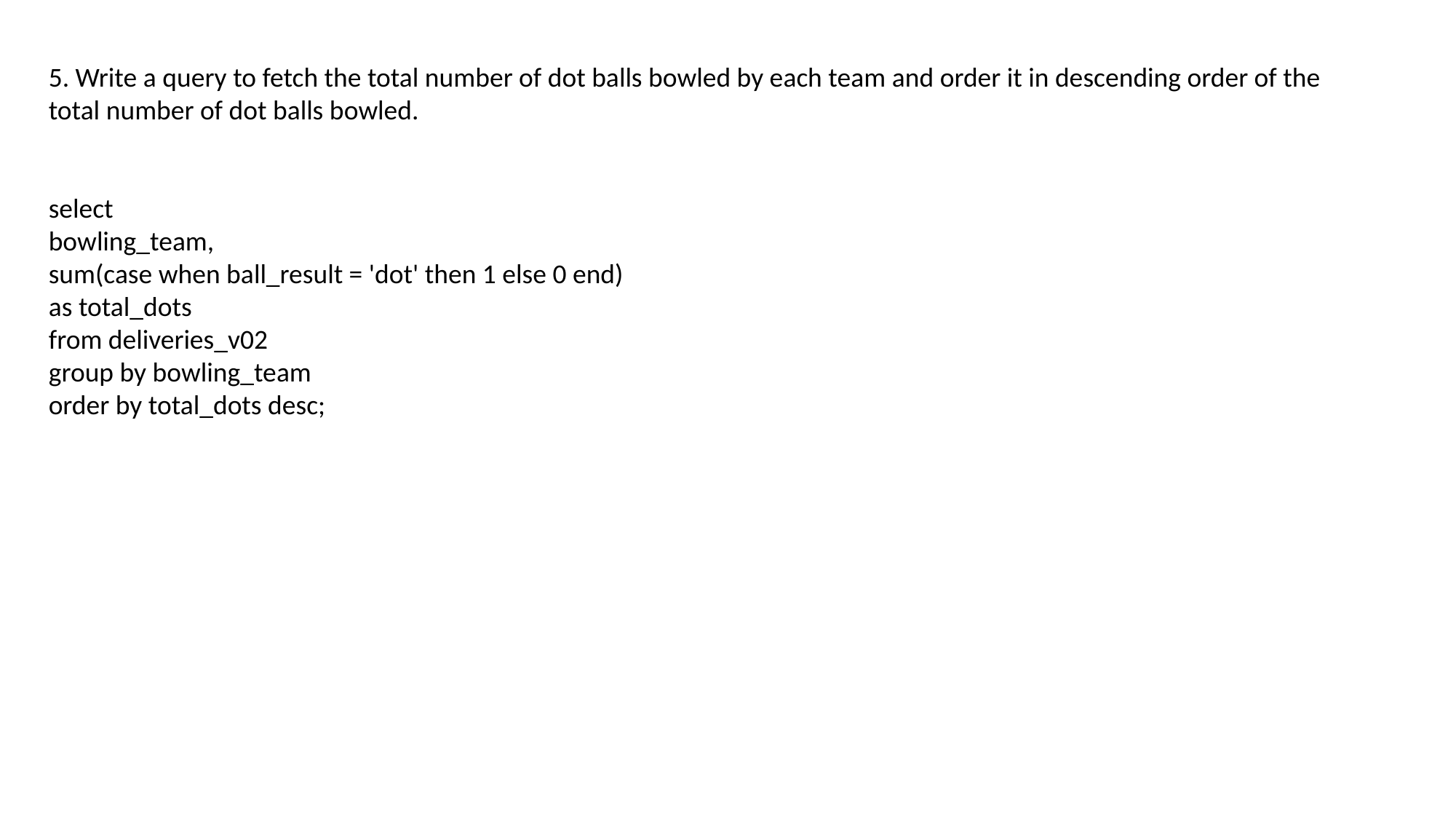

5. Write a query to fetch the total number of dot balls bowled by each team and order it in descending order of the total number of dot balls bowled.

select
bowling_team,
sum(case when ball_result = 'dot' then 1 else 0 end)
as total_dots
from deliveries_v02
group by bowling_team
order by total_dots desc;